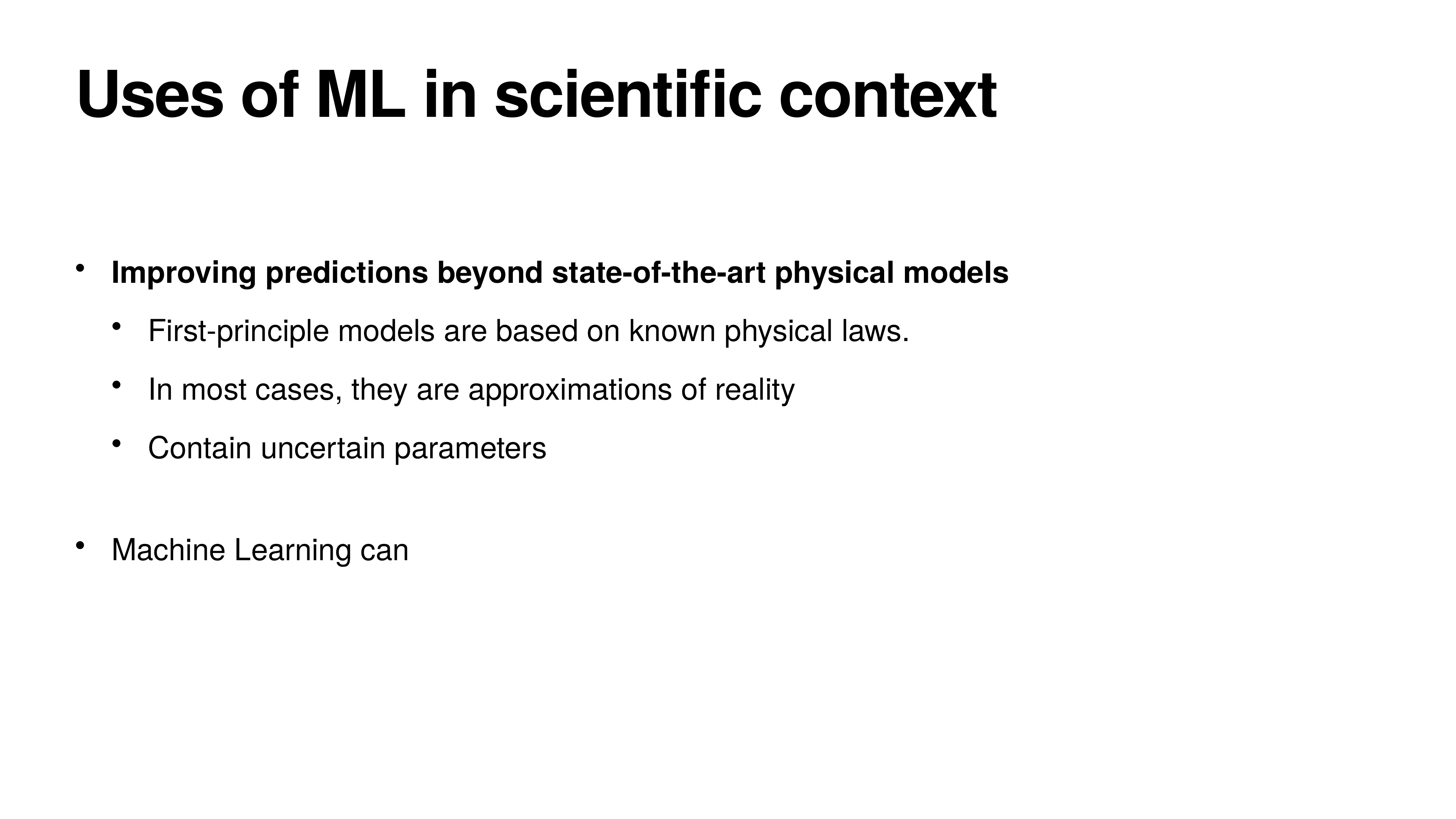

# Uses of ML in scientific context

Improving predictions beyond state-of-the-art physical models
First-principle models are based on known physical laws.
In most cases, they are approximations of reality
Contain uncertain parameters

Machine Learning can